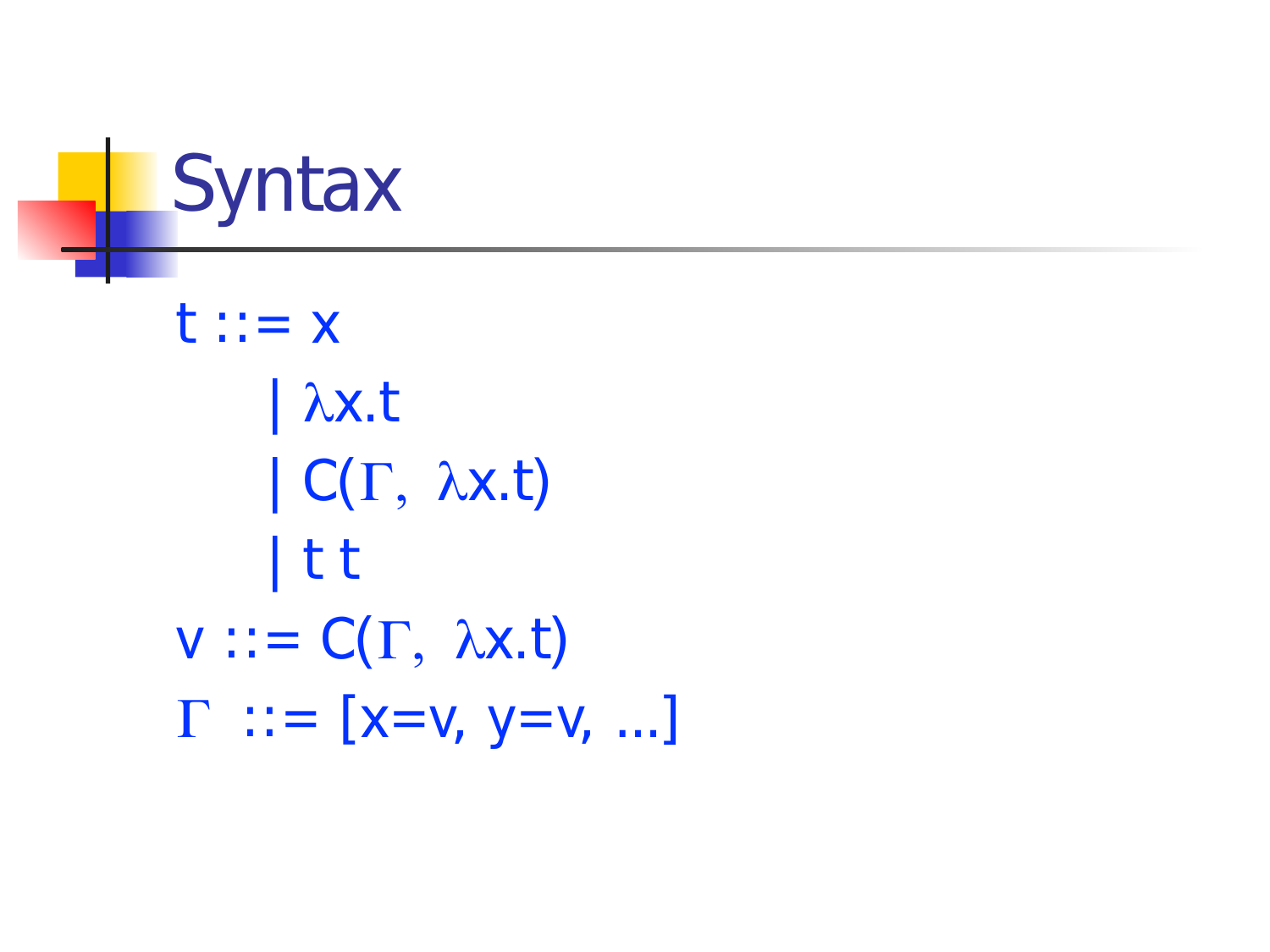

# Syntax
t ::= x
     | λx.t
     | C(Γ, λx.t)
     | t t
v ::= C(Γ, λx.t)
Γ ::= [x=v, y=v, …]